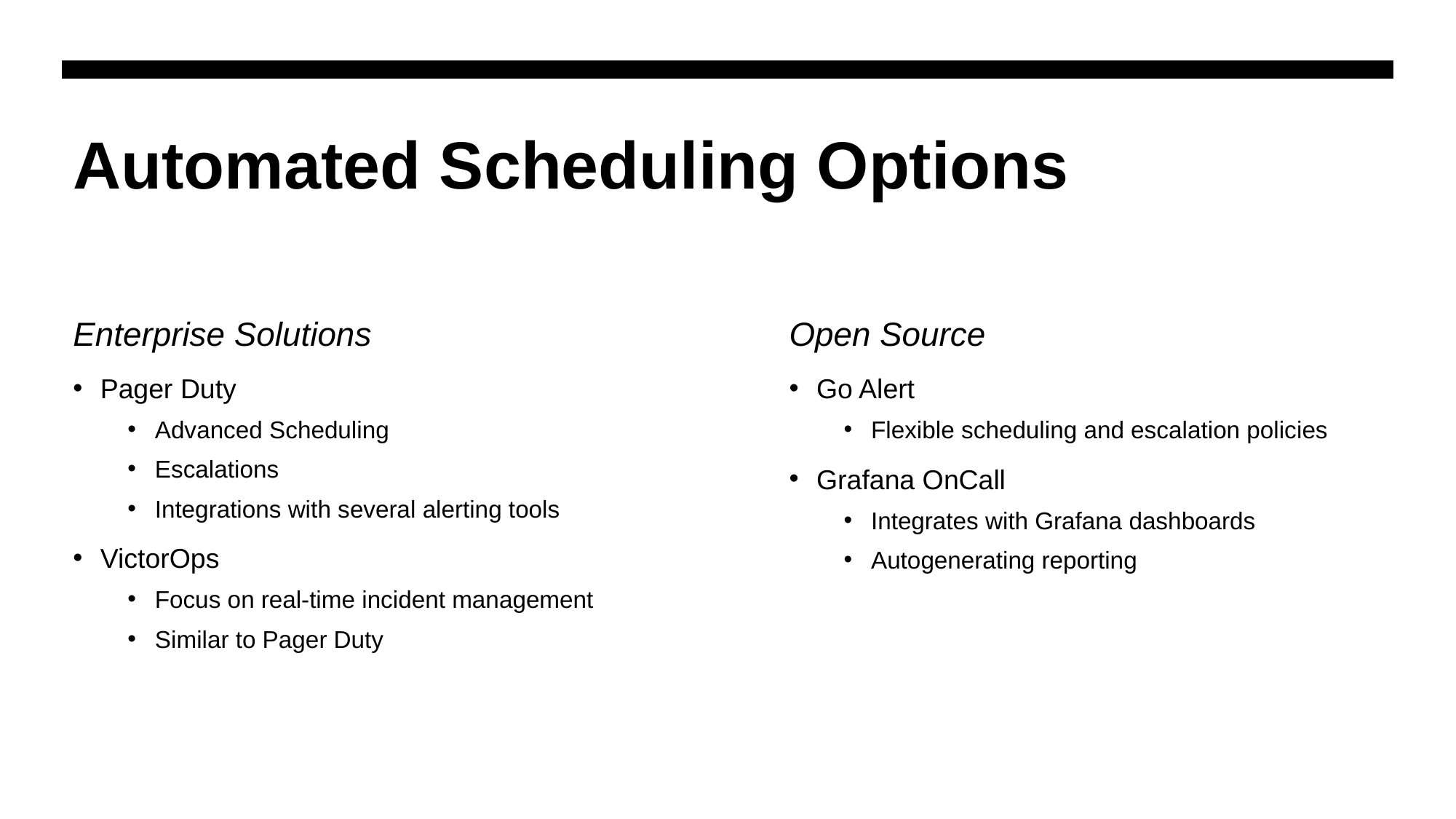

# Automated Scheduling Options
Enterprise Solutions
Open Source
Pager Duty
Advanced Scheduling
Escalations
Integrations with several alerting tools
VictorOps
Focus on real-time incident management
Similar to Pager Duty
Go Alert
Flexible scheduling and escalation policies
Grafana OnCall
Integrates with Grafana dashboards
Autogenerating reporting